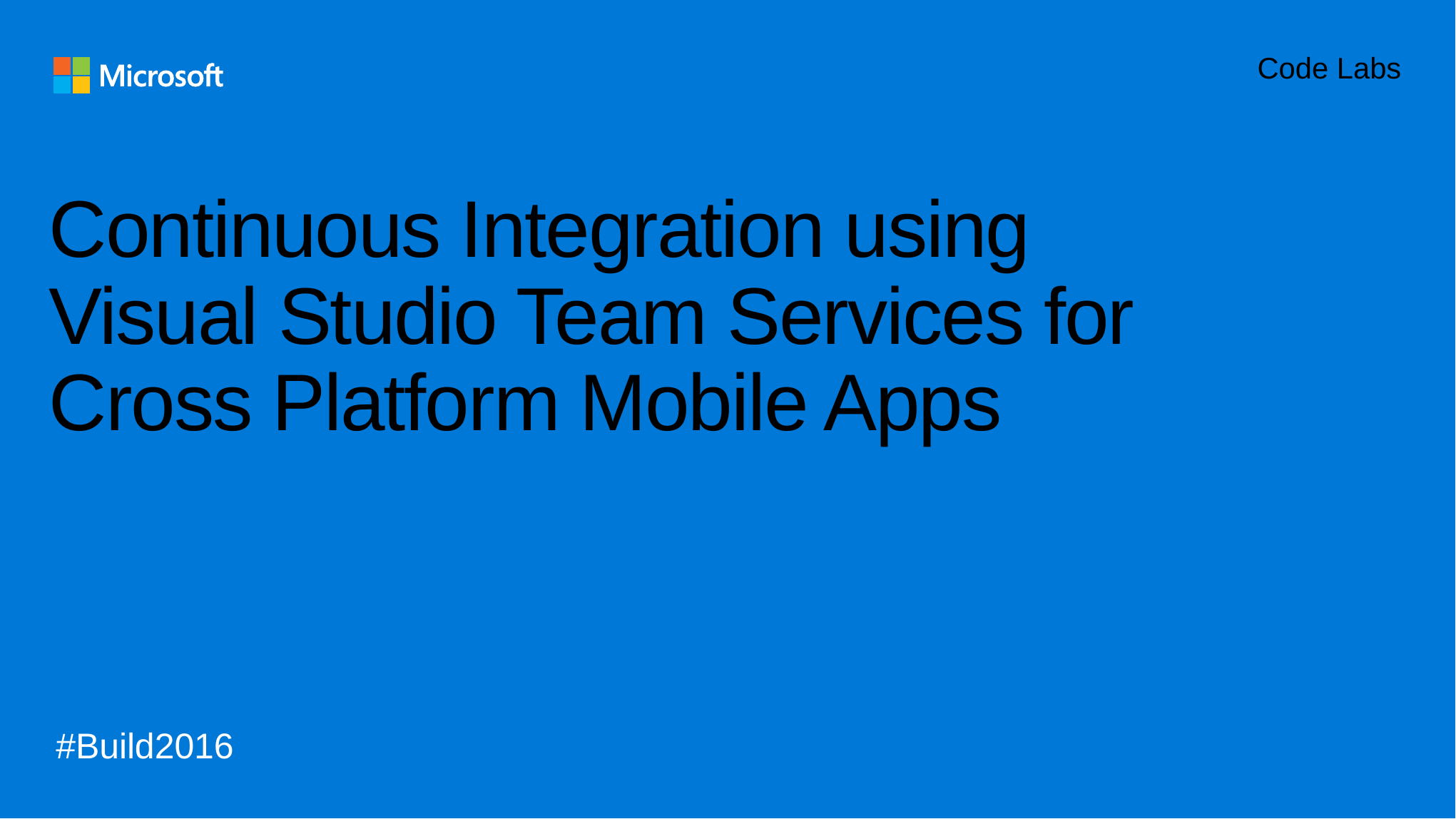

Code Labs
# Continuous Integration using Visual Studio Team Services for Cross Platform Mobile Apps